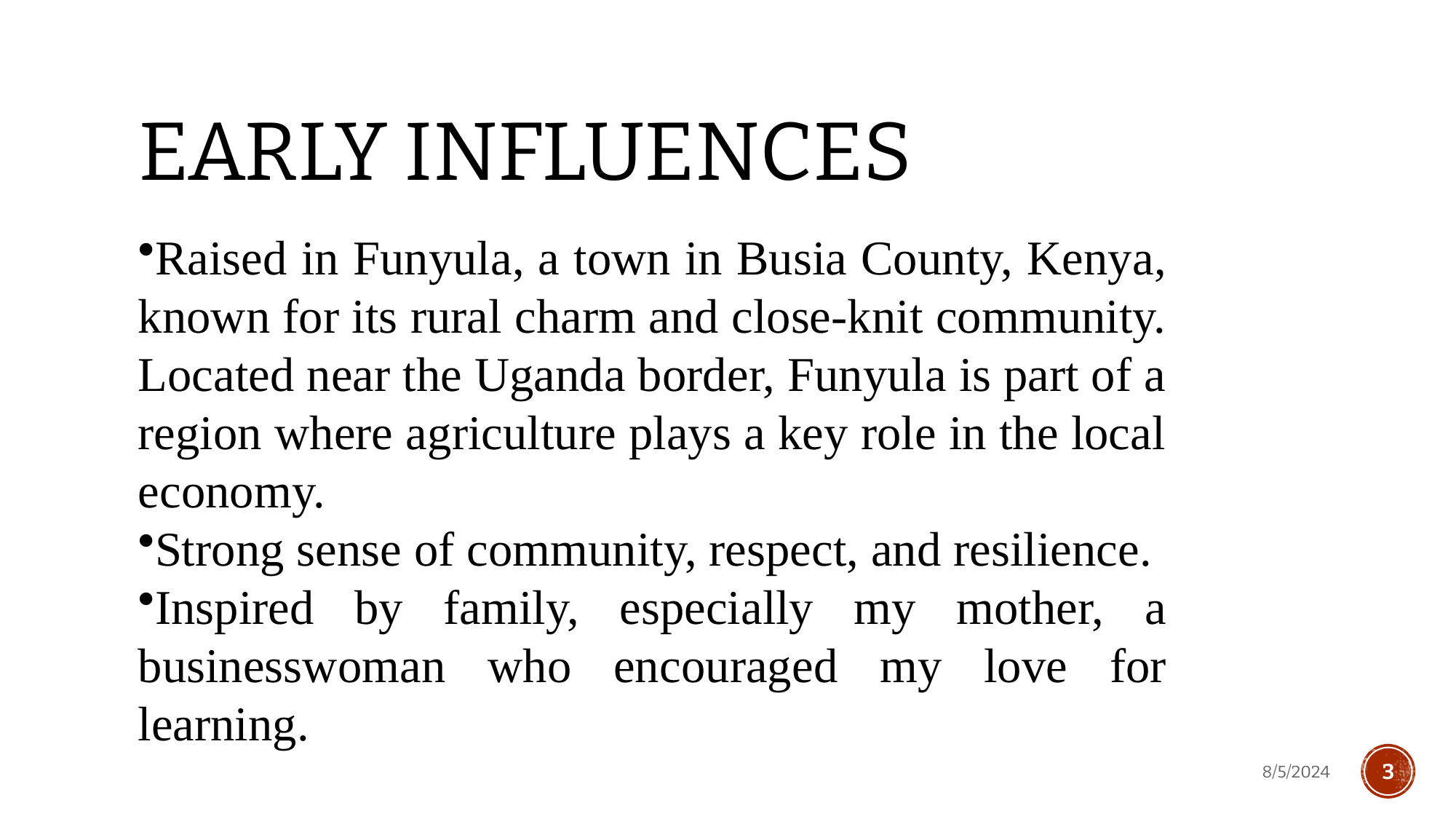

Raised in Funyula, a town in Busia County, Kenya, known for its rural charm and close-knit community. Located near the Uganda border, Funyula is part of a region where agriculture plays a key role in the local economy.
Strong sense of community, respect, and resilience.
Inspired by family, especially my mother, a businesswoman who encouraged my love for learning.
# Early Influences
8/5/2024
3